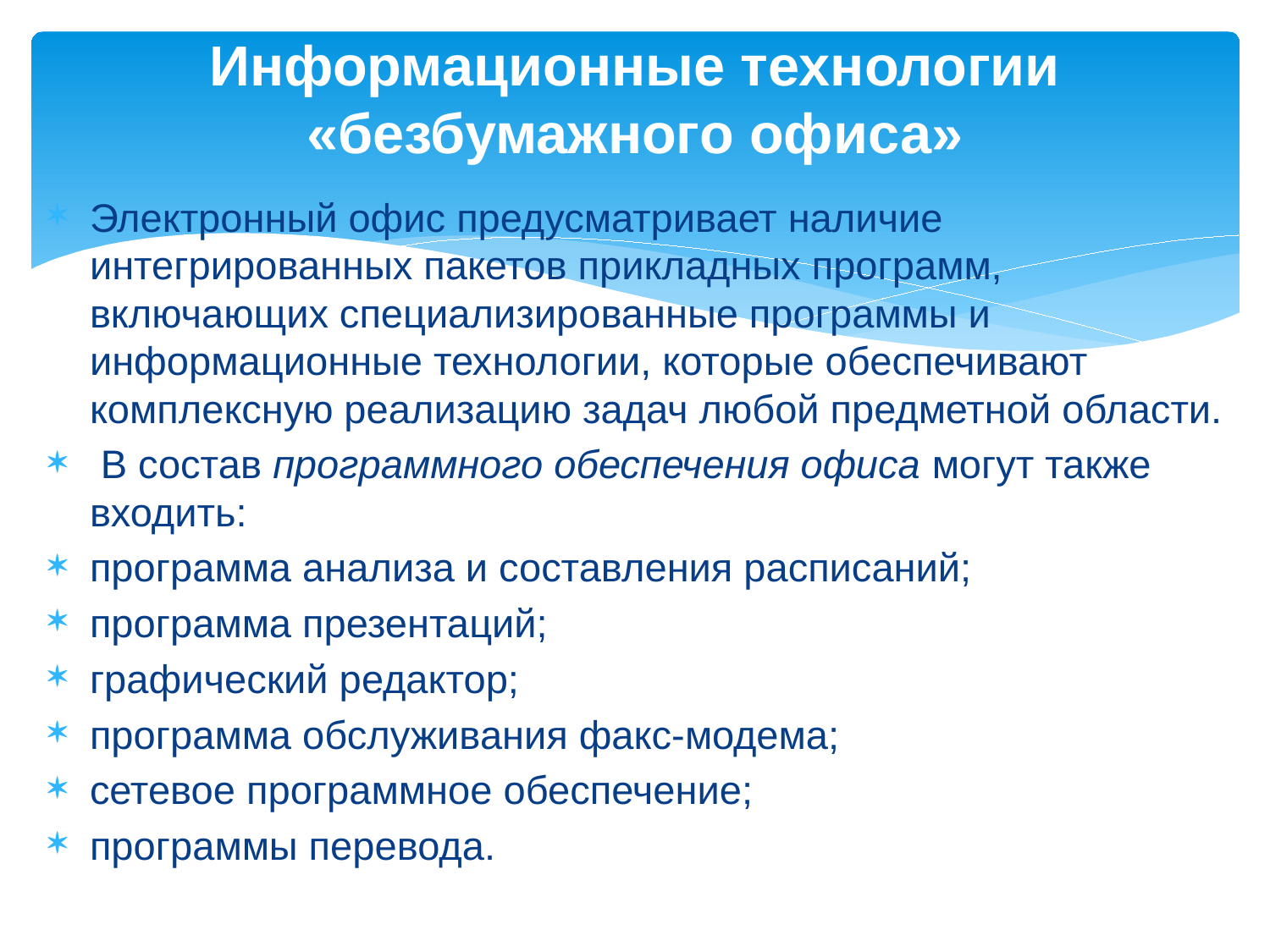

# Информационные технологии «безбумажного офиса»
Электронный офис предусматривает наличие интегрированных пакетов прикладных программ, включающих специализированные программы и информационные технологии, которые обеспечивают комплексную реализацию задач любой предметной области.
 В состав программного обеспечения офиса могут также входить:
программа анализа и составления расписаний;
программа презентаций;
графический редактор;
программа обслуживания факс-модема;
сетевое программное обеспечение;
программы перевода.